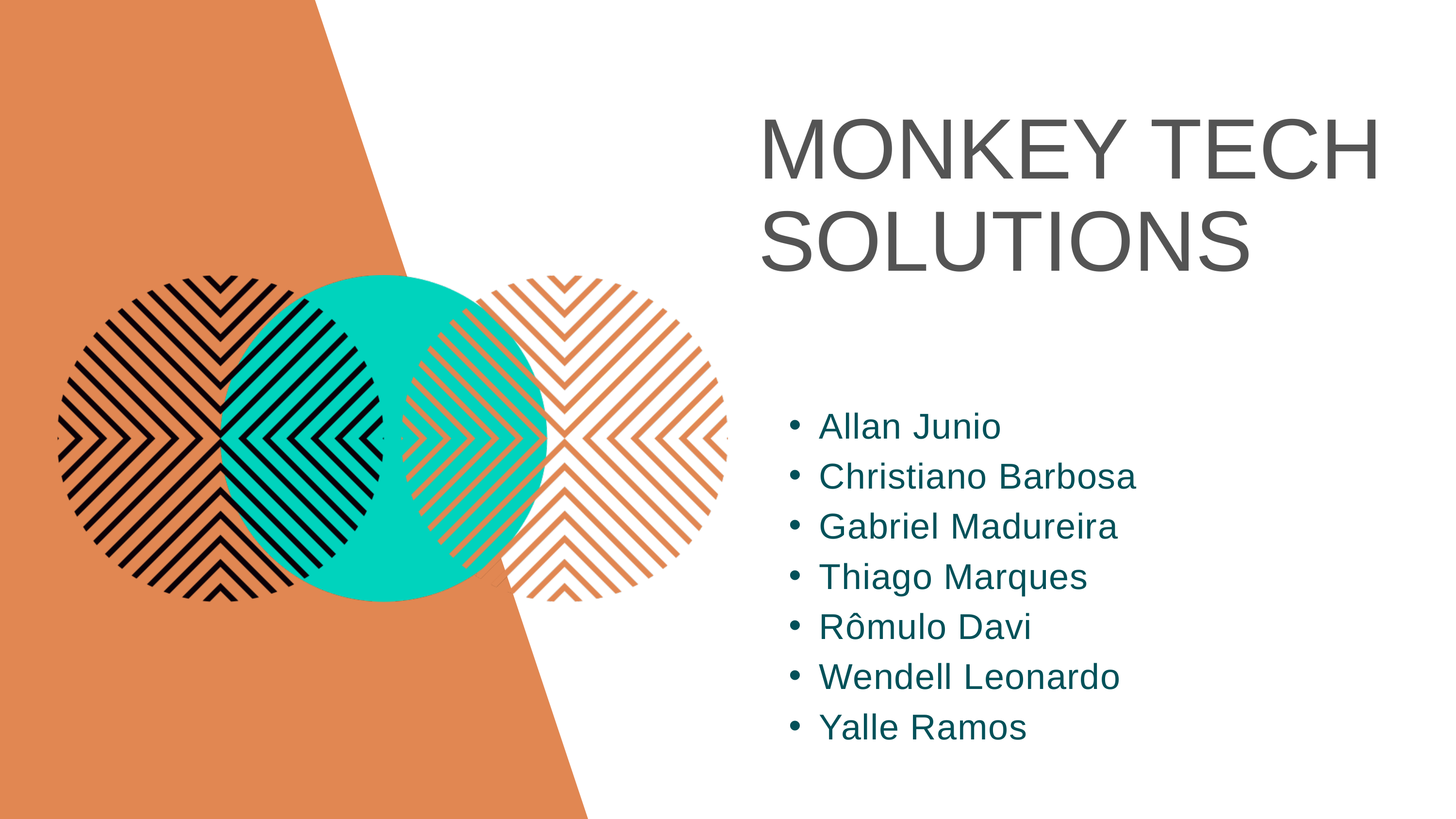

MONKEY TECH SOLUTIONS

Allan Junio
Christiano Barbosa
Gabriel Madureira
Thiago Marques
Rômulo Davi
Wendell Leonardo
Yalle Ramos